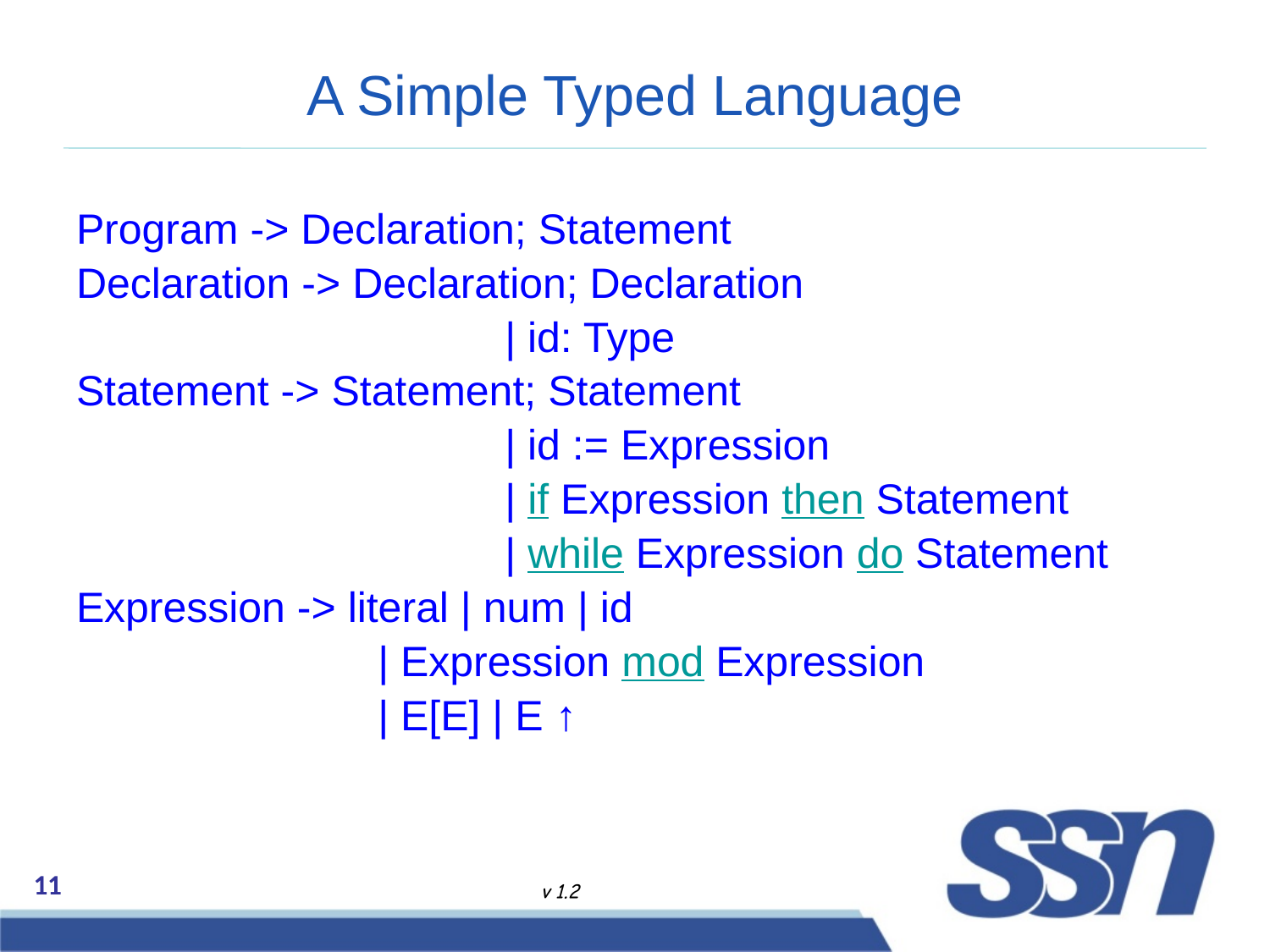

# A Simple Typed Language
Program -> Declaration; Statement
Declaration -> Declaration; Declaration
				| id: Type
Statement -> Statement; Statement
				| id := Expression
				| if Expression then Statement
				| while Expression do Statement
Expression -> literal | num | id
			| Expression mod Expression
			| E[E] | E ↑